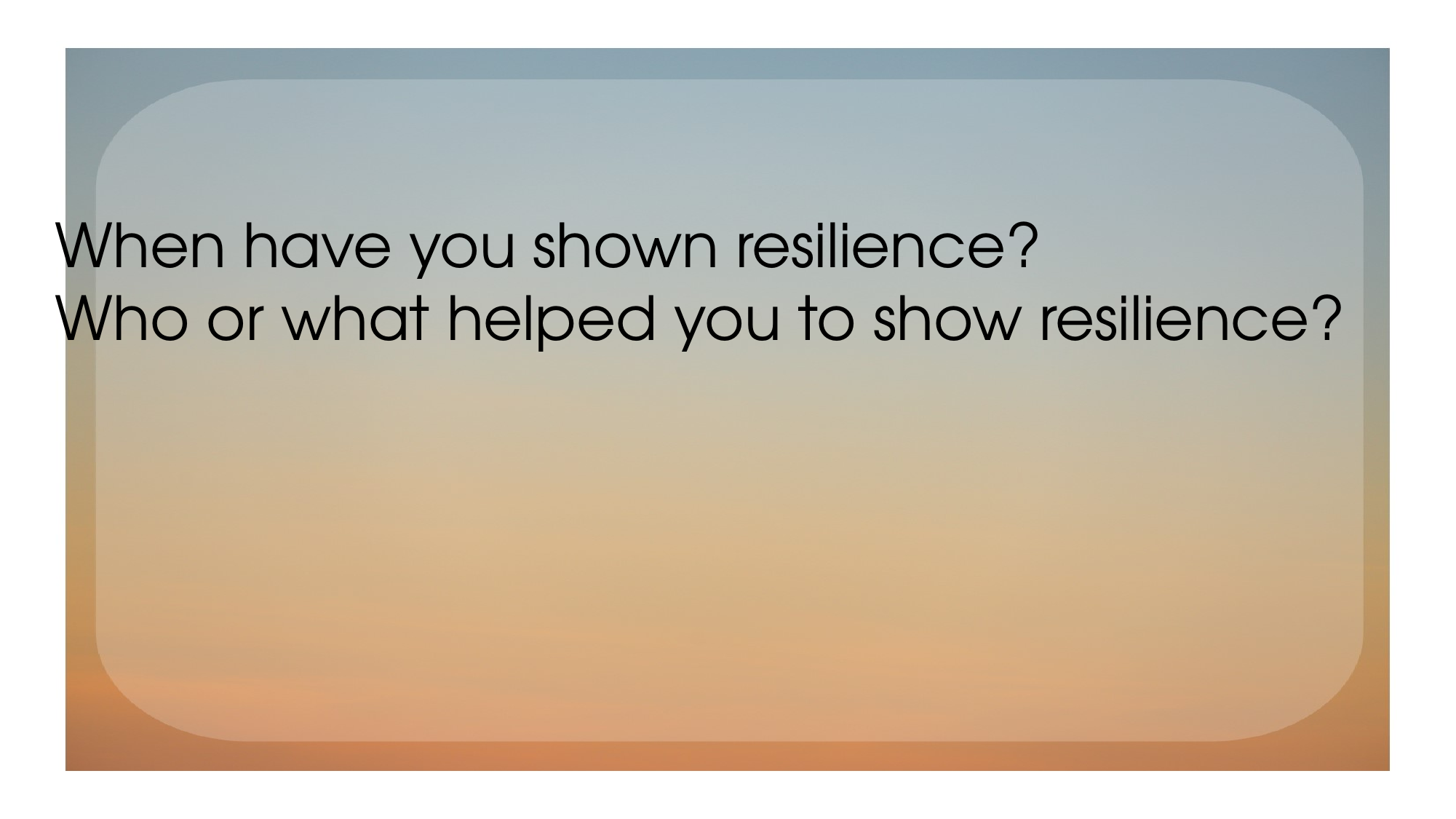

When have you shown resilience?
Who or what helped you to show resilience?